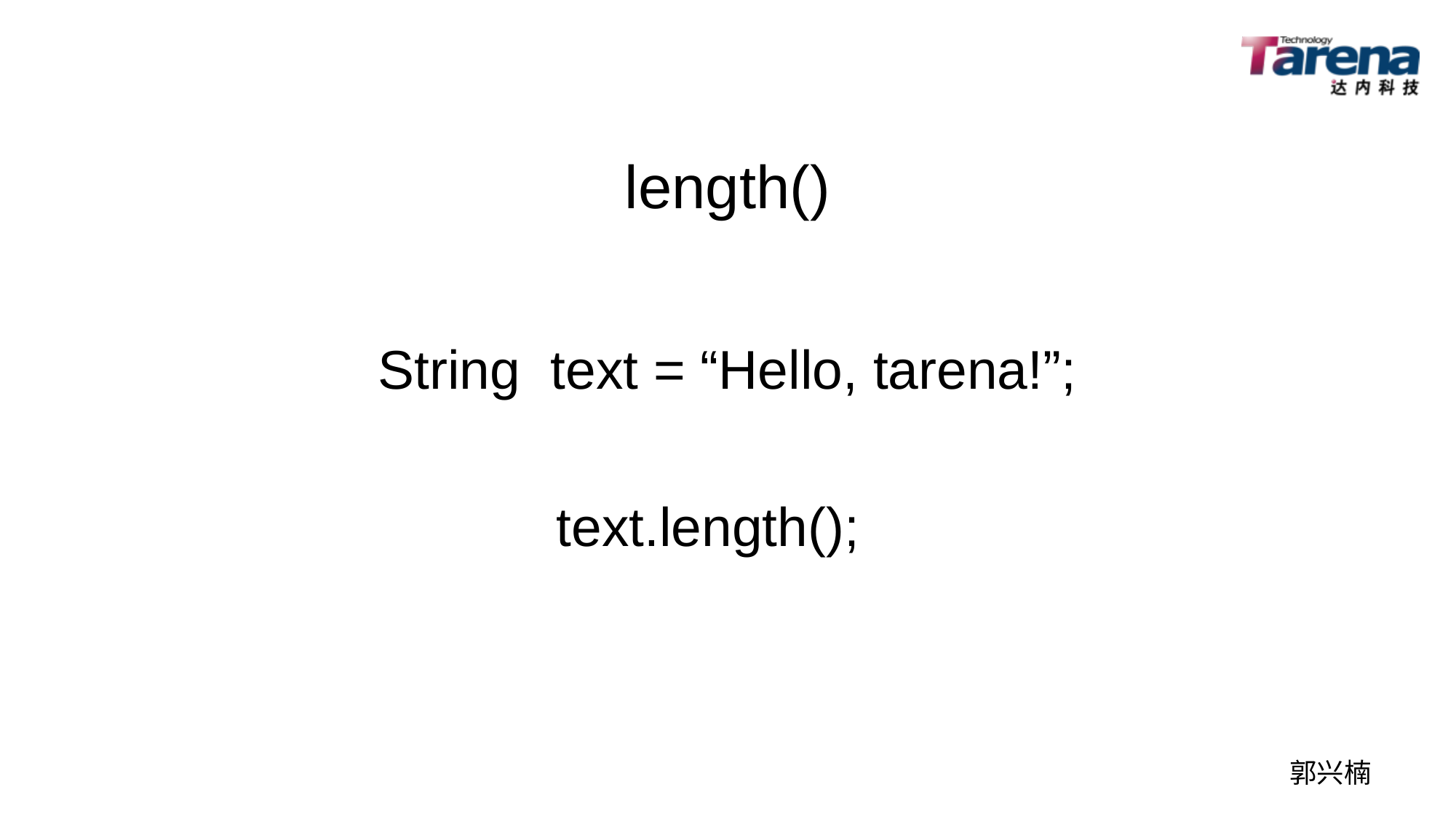

length()
String  text = “Hello, tarena!”;
text.length();